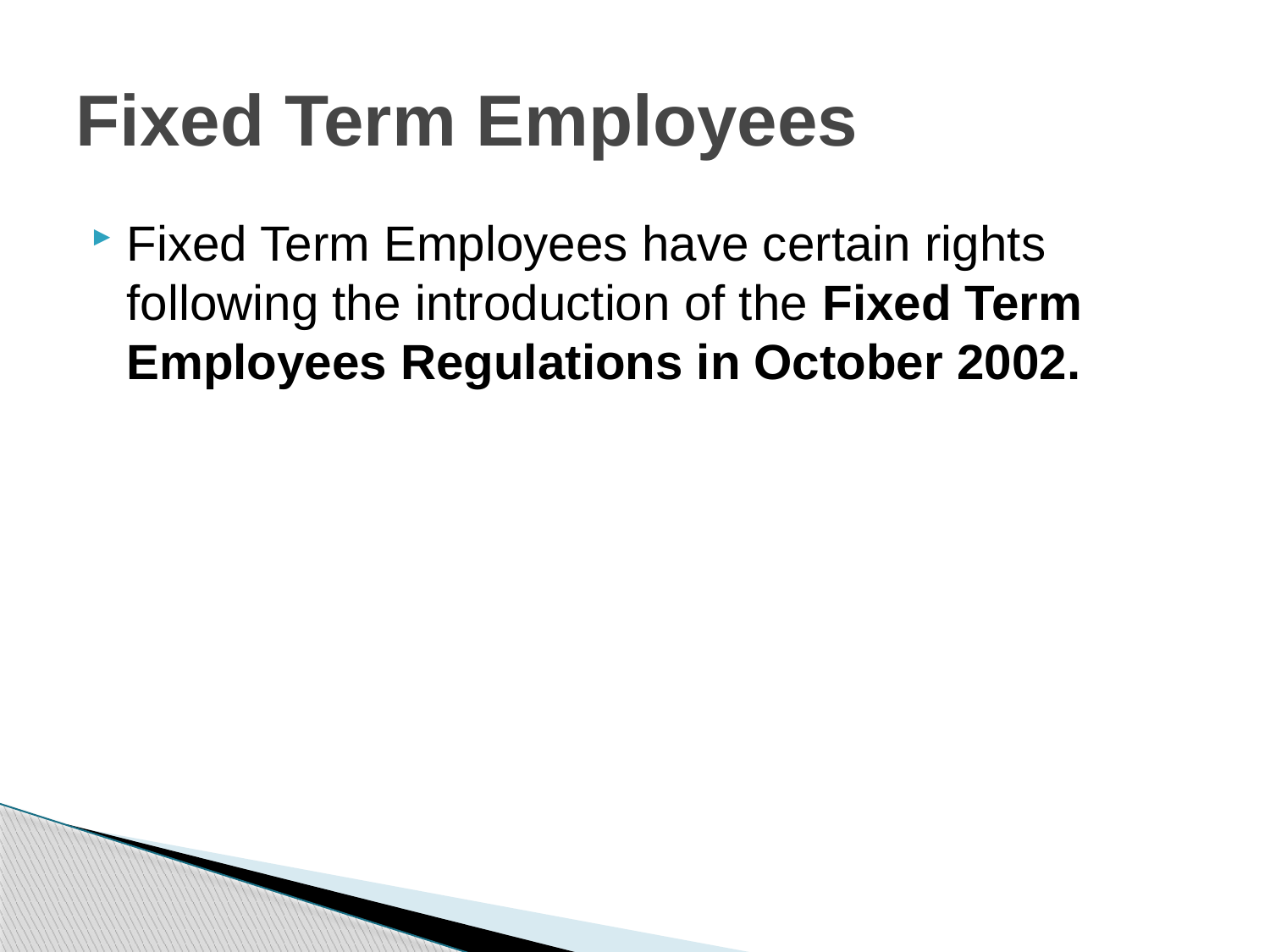

# Fixed Term Employees
Fixed Term Employees have certain rights following the introduction of the Fixed Term Employees Regulations in October 2002.